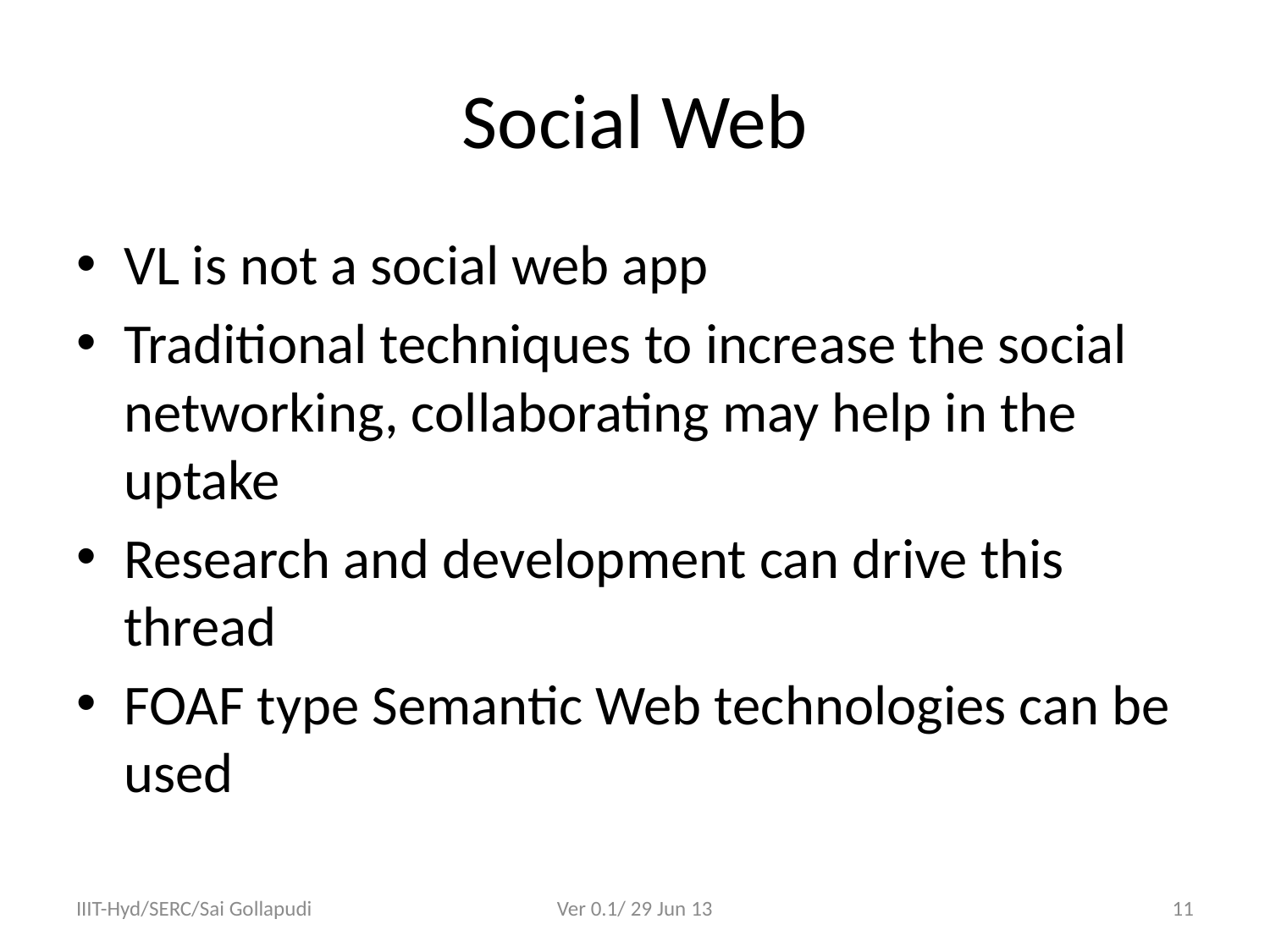

# Social Web
VL is not a social web app
Traditional techniques to increase the social networking, collaborating may help in the uptake
Research and development can drive this thread
FOAF type Semantic Web technologies can be used
IIIT-Hyd/SERC/Sai Gollapudi
Ver 0.1/ 29 Jun 13
11